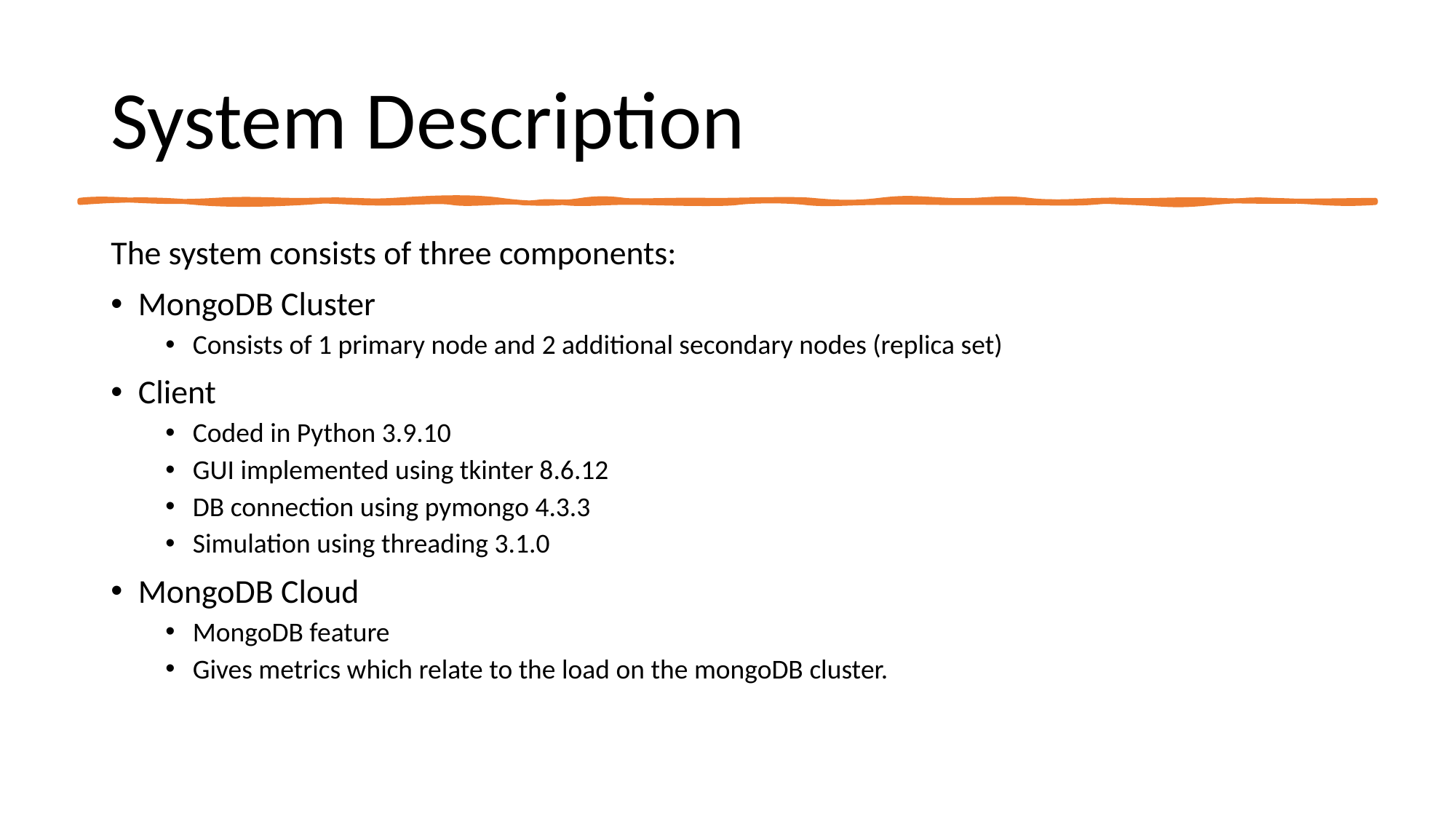

# System Description

The system consists of three components:
MongoDB Cluster
Consists of 1 primary node and 2 additional secondary nodes (replica set)
Client
Coded in Python 3.9.10
GUI implemented using tkinter 8.6.12
DB connection using pymongo 4.3.3
Simulation using threading 3.1.0
MongoDB Cloud
MongoDB feature
Gives metrics which relate to the load on the mongoDB cluster.